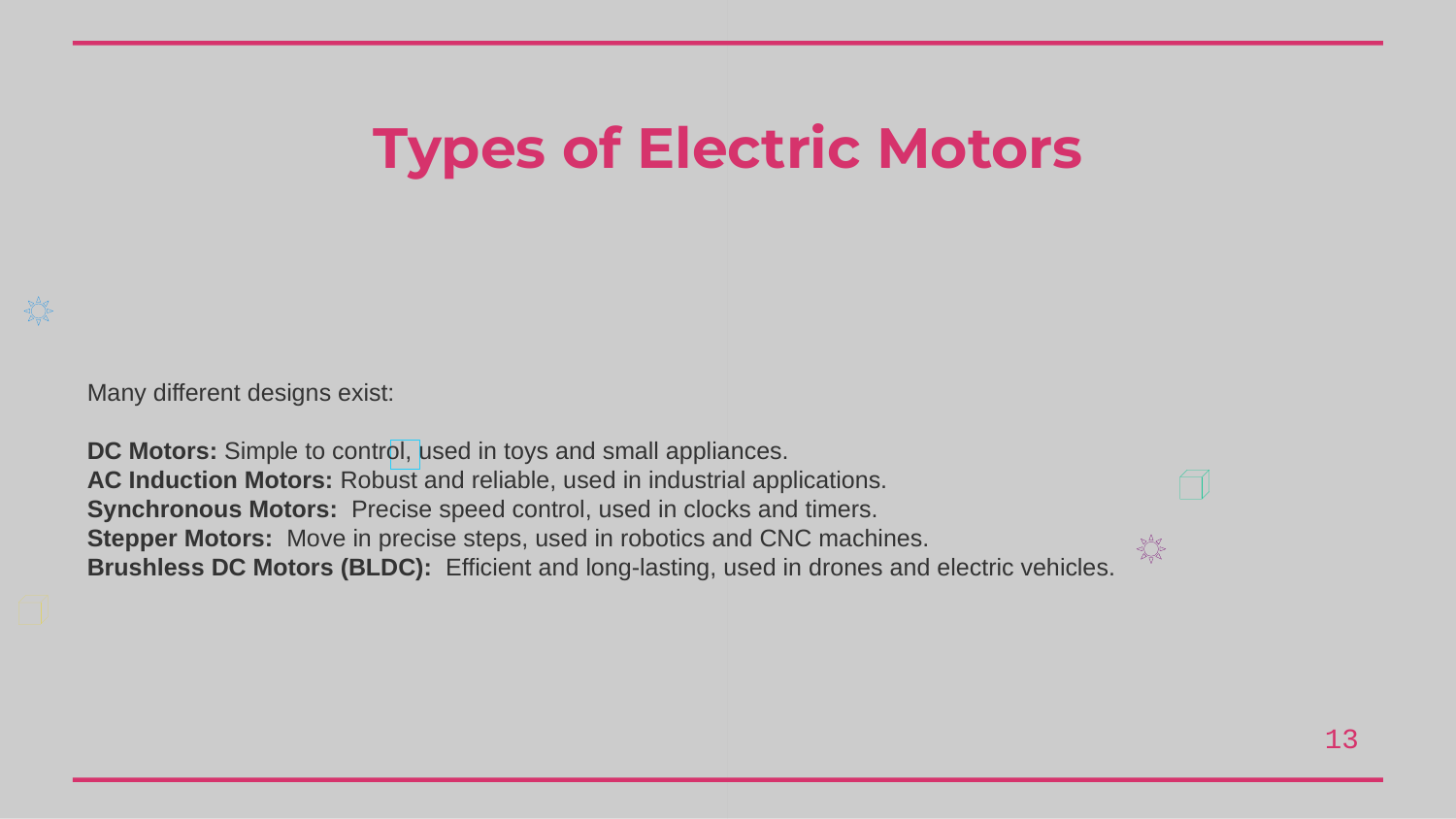

Types of Electric Motors
Many different designs exist:

DC Motors: Simple to control, used in toys and small appliances.
AC Induction Motors: Robust and reliable, used in industrial applications.
Synchronous Motors:  Precise speed control, used in clocks and timers.
Stepper Motors:  Move in precise steps, used in robotics and CNC machines.
Brushless DC Motors (BLDC):  Efficient and long-lasting, used in drones and electric vehicles.

13